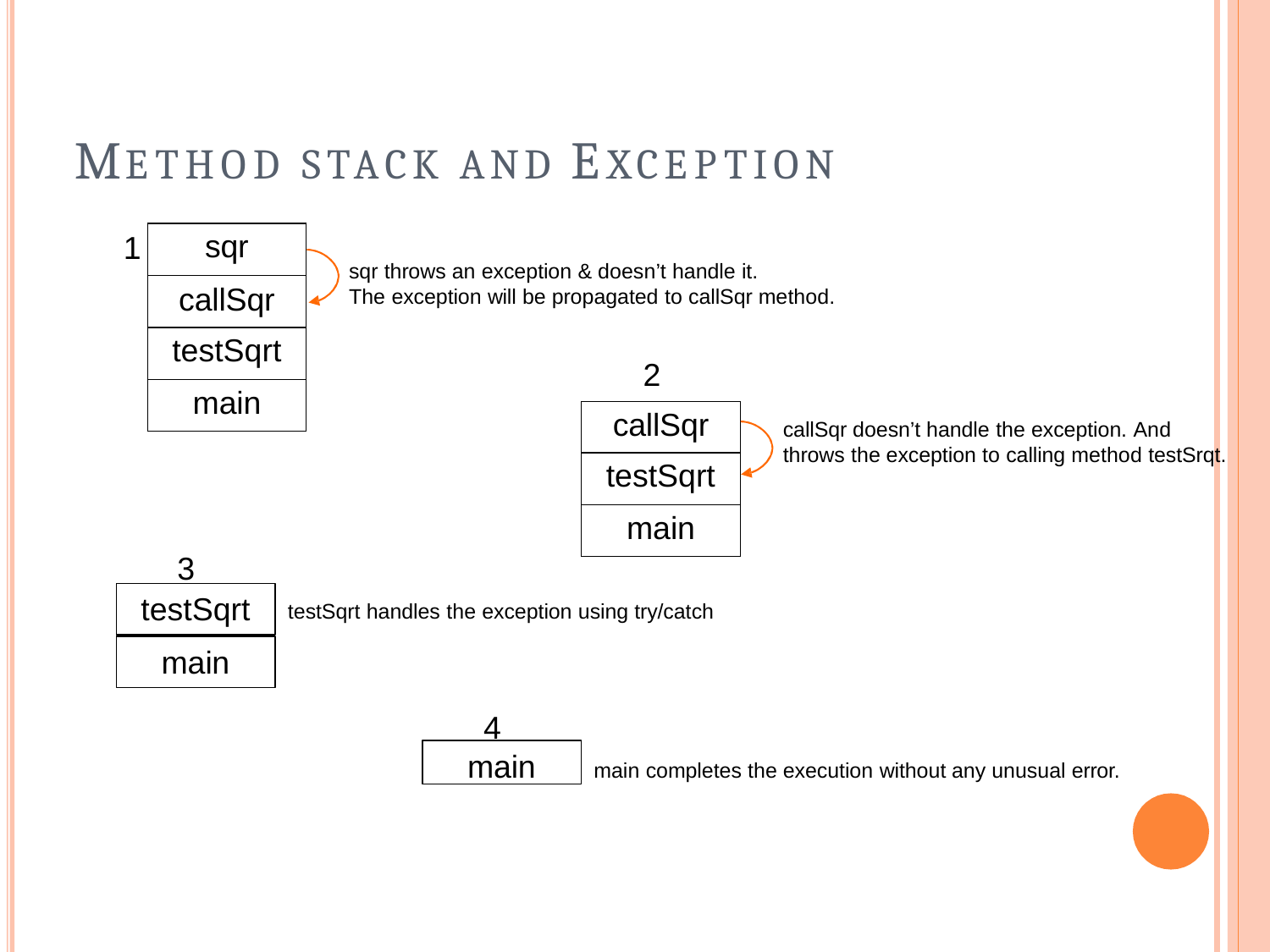

# METHOD STACK AND EXCEPTION
| sqr |
| --- |
| callSqr |
| testSqrt |
| main |
1

sqr throws an exception & doesn’t handle it.
The exception will be propagated to callSqr method.
2
| callSqr |
| --- |
| testSqrt |
| main |
callSqr doesn’t handle the exception. And  throws the exception to calling method testSrqt.

3

testSqrt
testSqrt handles the exception using try/catch

main
4
main
main completes the execution without any unusual error.